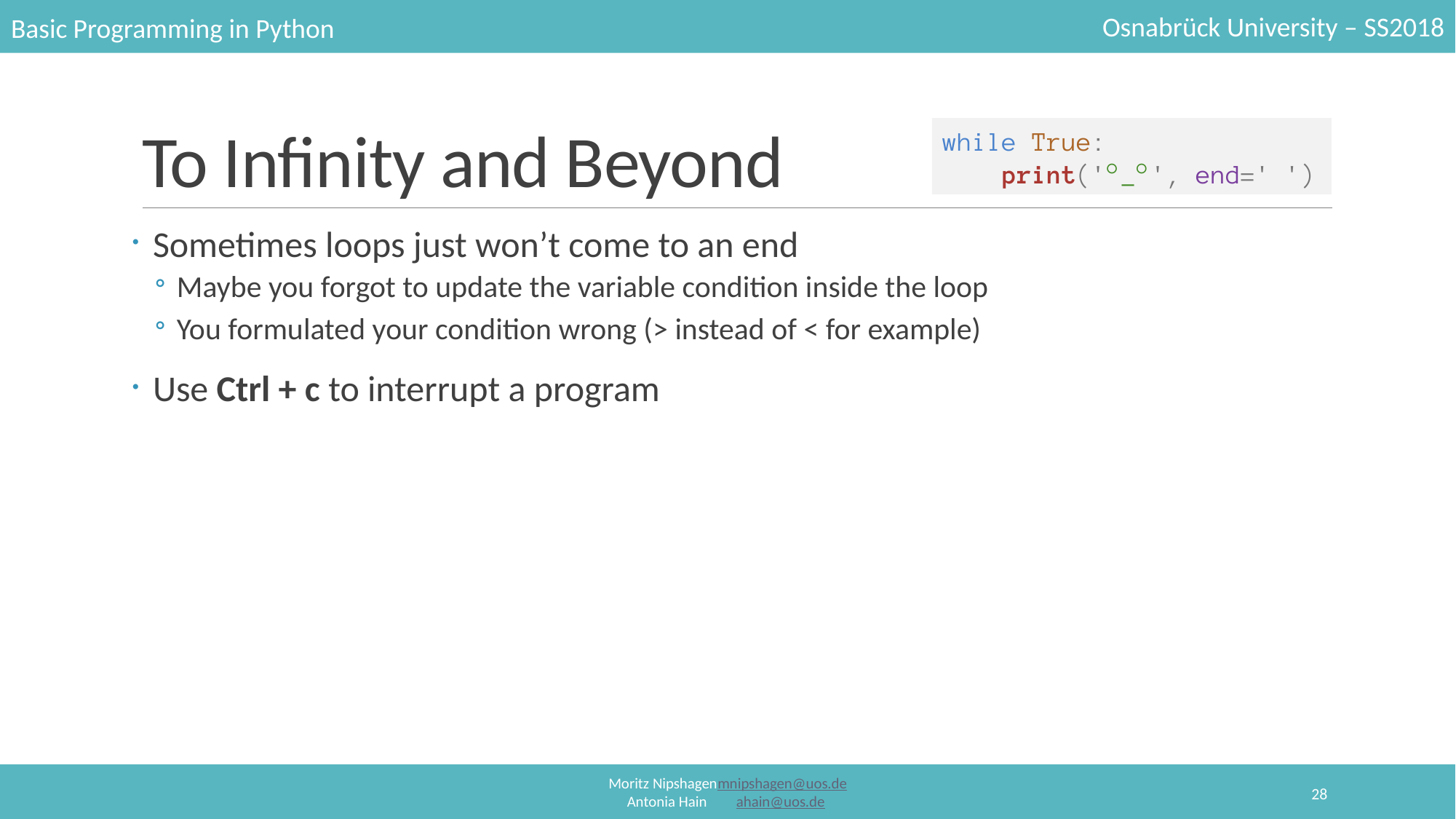

# To Infinity and Beyond
while True:
    print('°_°', end=' ')
Sometimes loops just won’t come to an end
Maybe you forgot to update the variable condition inside the loop
You formulated your condition wrong (> instead of < for example)
Use Ctrl + c to interrupt a program
28